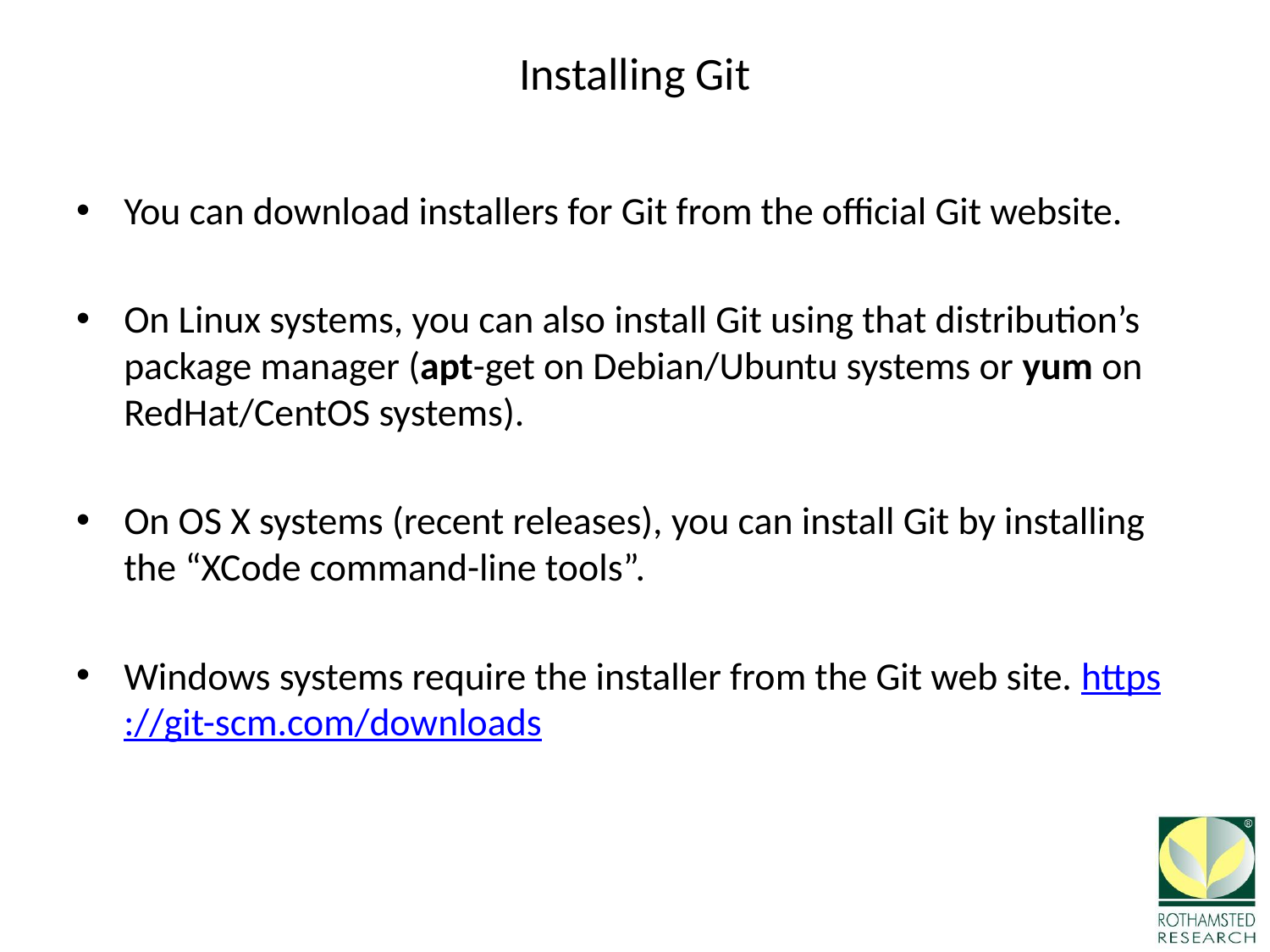

# Installing Git
You can download installers for Git from the official Git website.

On Linux systems, you can also install Git using that distribution’s package manager (apt-get on Debian/Ubuntu systems or yum on RedHat/CentOS systems).

On OS X systems (recent releases), you can install Git by installing the “XCode command-line tools”.

Windows systems require the installer from the Git web site. https://git-scm.com/downloads